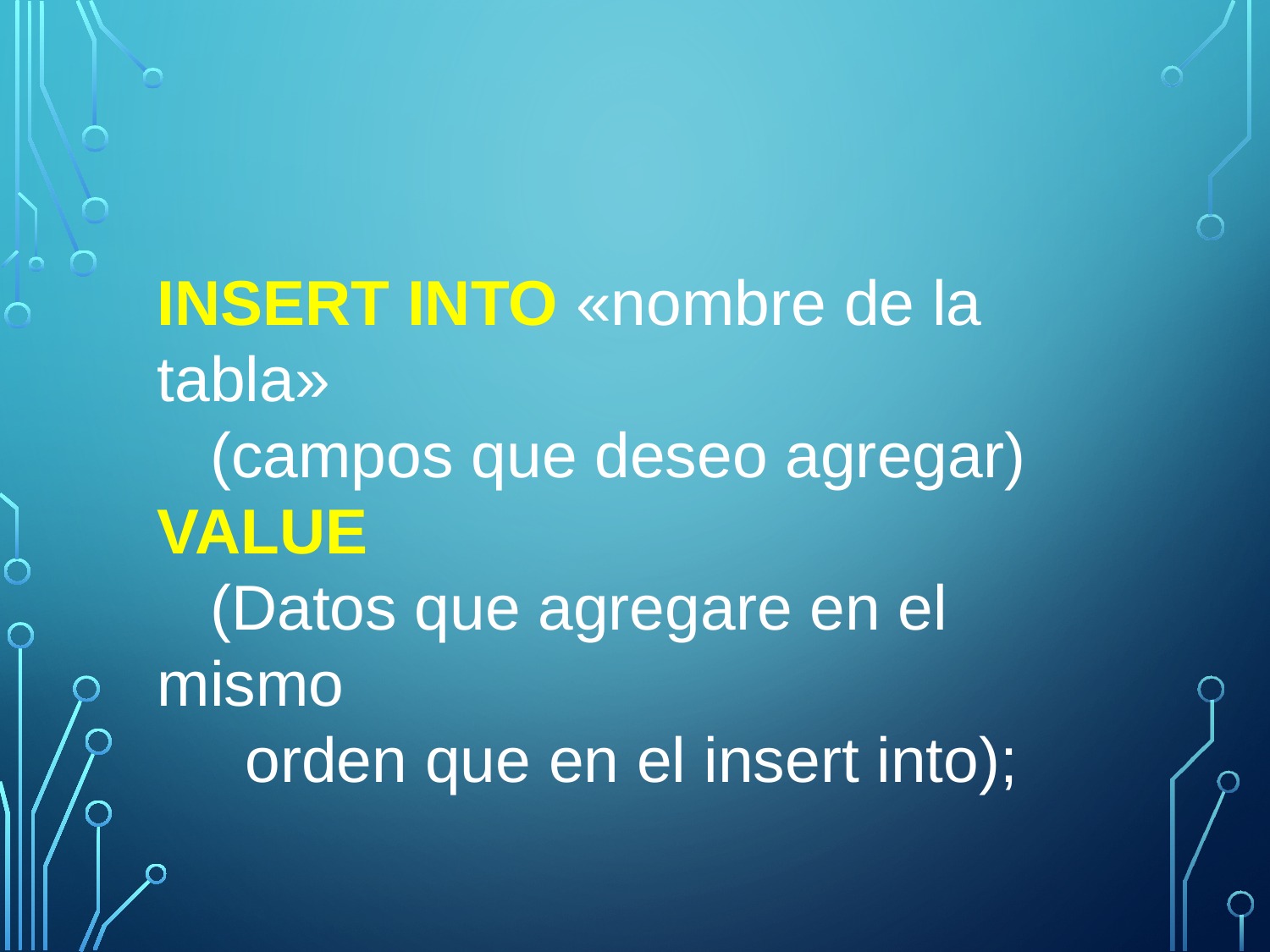

INSERT INTO «nombre de la tabla»
   (campos que deseo agregar)
VALUE
   (Datos que agregare en el mismo
     orden que en el insert into);